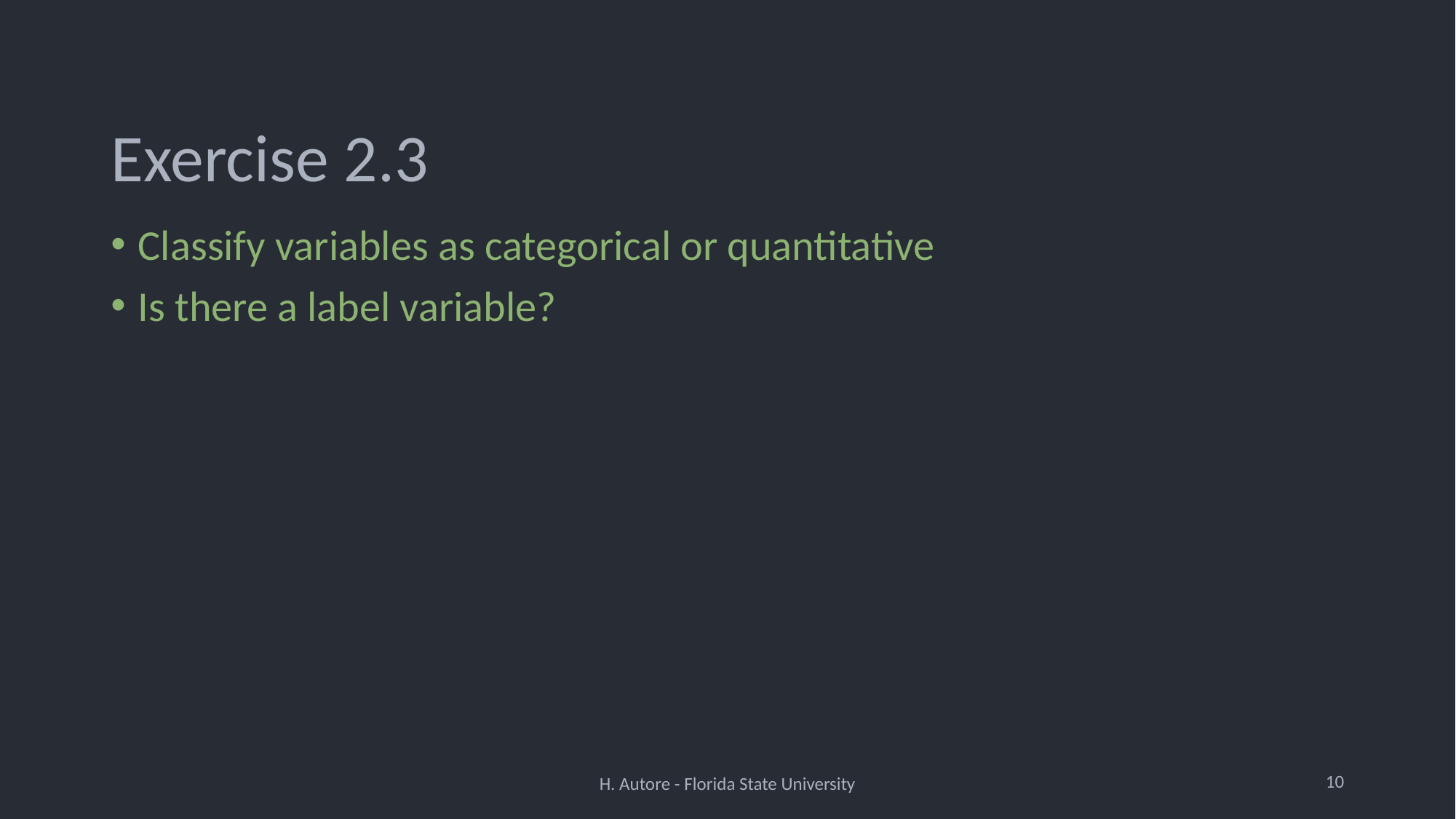

# Exercise 2.3
Classify variables as categorical or quantitative
Is there a label variable?
10
H. Autore - Florida State University